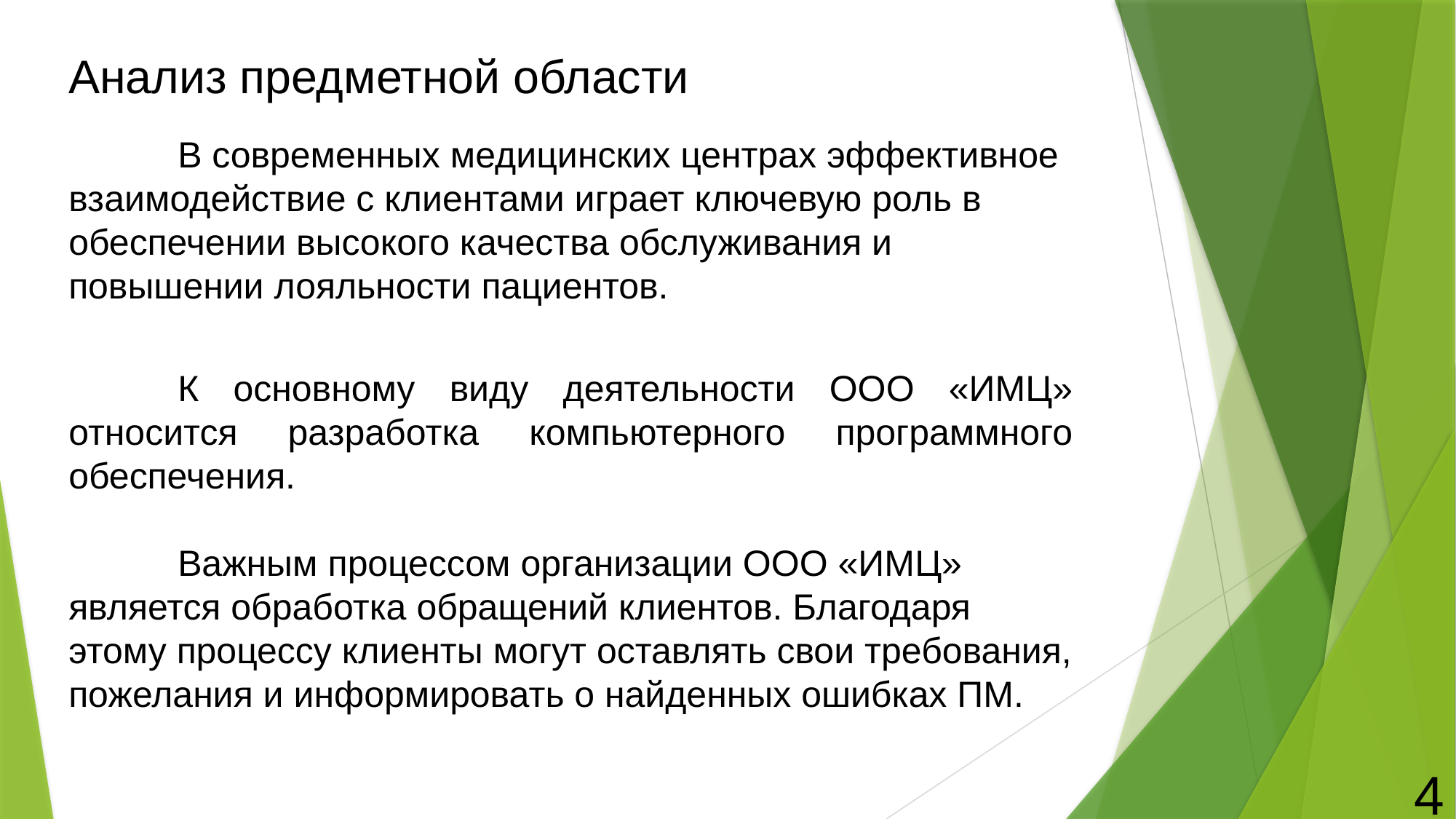

# Анализ предметной области
	В современных медицинских центрах эффективное взаимодействие с клиентами играет ключевую роль в обеспечении высокого качества обслуживания и повышении лояльности пациентов.

	К основному виду деятельности ООО «ИМЦ» относится разработка компьютерного программного обеспечения.

	Важным процессом организации ООО «ИМЦ» является обработка обращений клиентов. Благодаря этому процессу клиенты могут оставлять свои требования, пожелания и информировать о найденных ошибках ПМ.

4